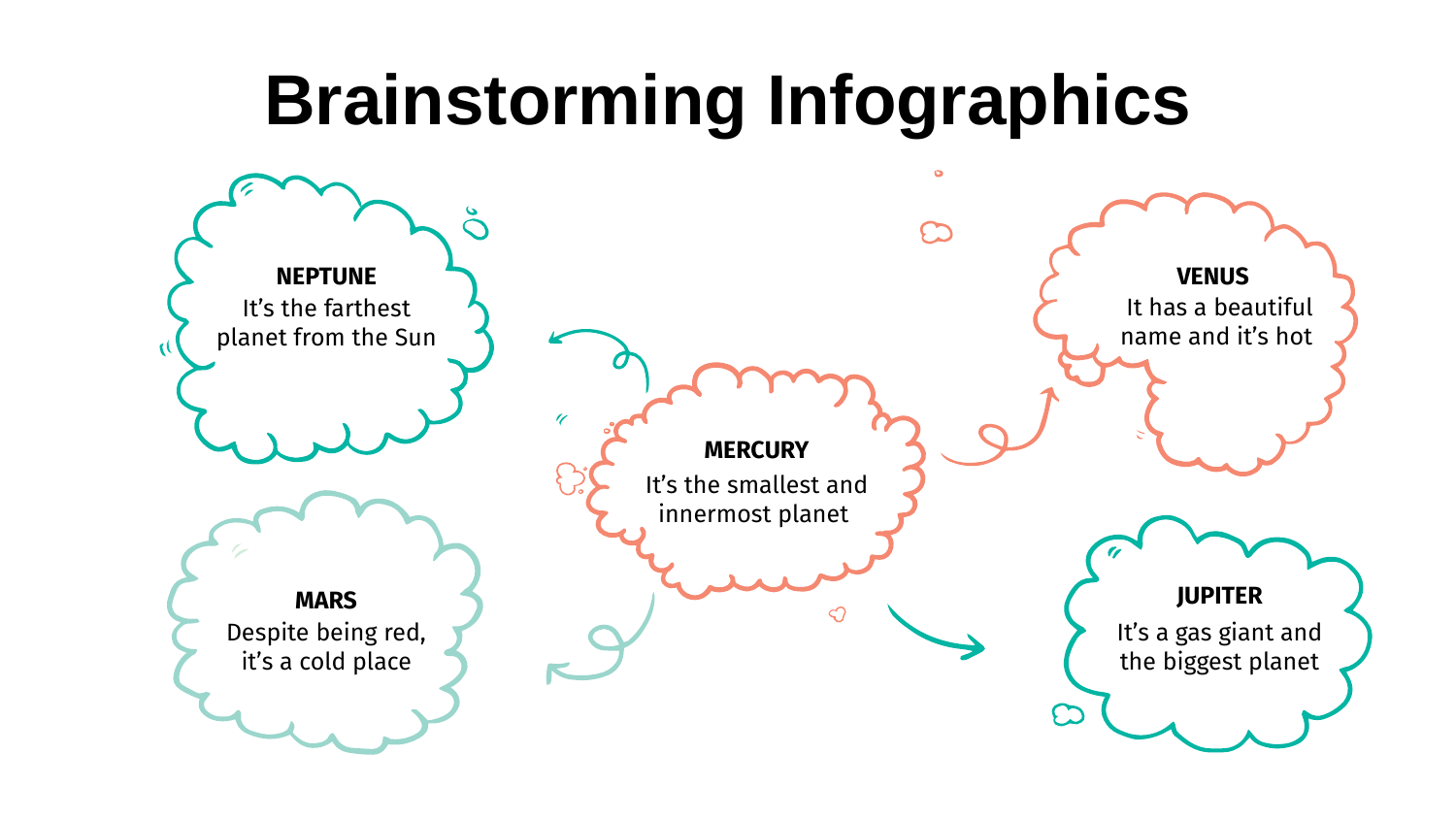

# Brainstorming Infographics

NEPTUNE
It’s the farthest planet from the Sun
VENUS
It has a beautiful name and it’s hot

MERCURY
It’s the smallest and innermost planet

JUPITER
It’s a gas giant and the biggest planet
MARS
Despite being red, it’s a cold place